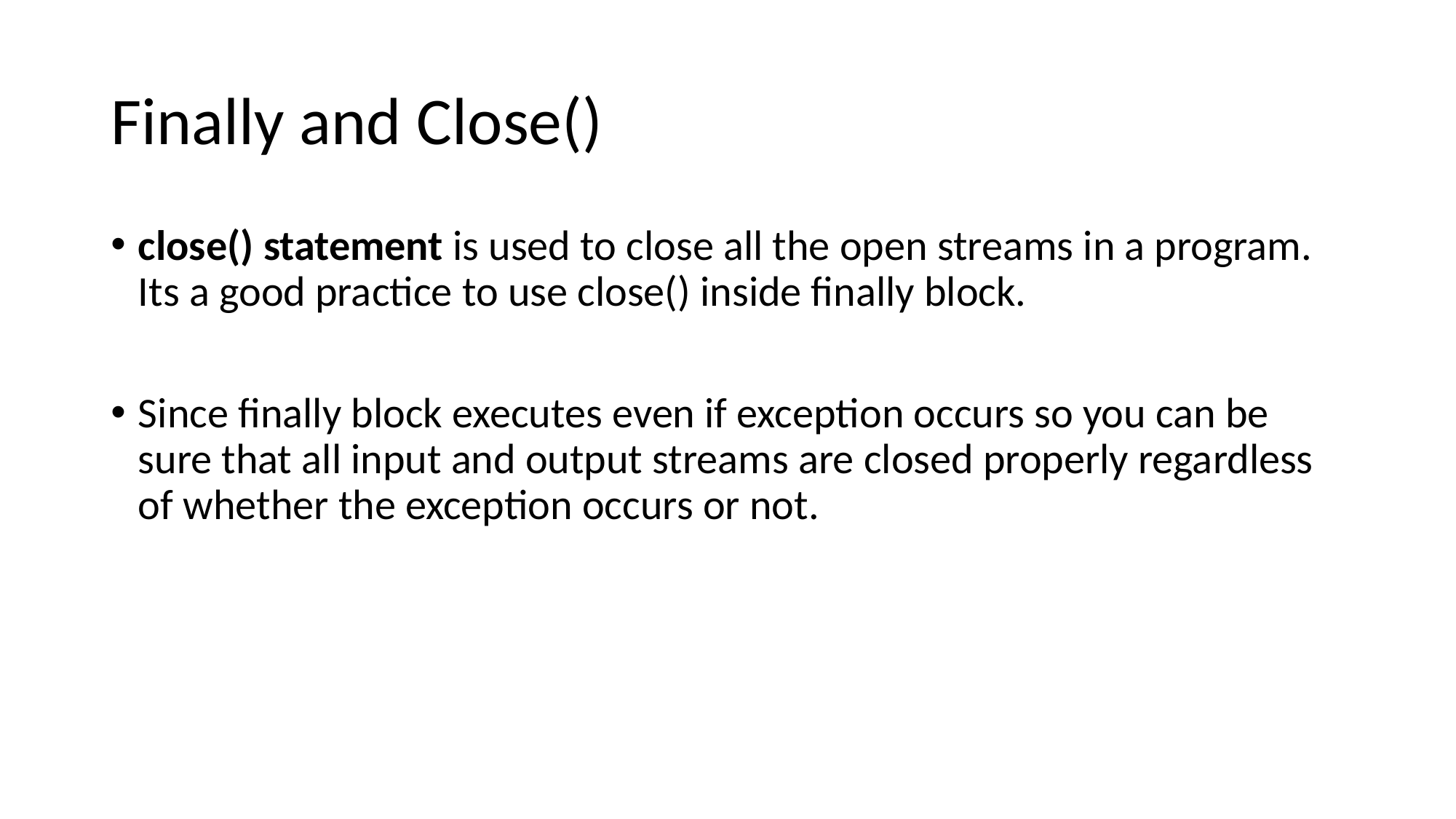

# Finally and Close()
close() statement is used to close all the open streams in a program. Its a good practice to use close() inside finally block.

Since finally block executes even if exception occurs so you can be sure that all input and output streams are closed properly regardless of whether the exception occurs or not.